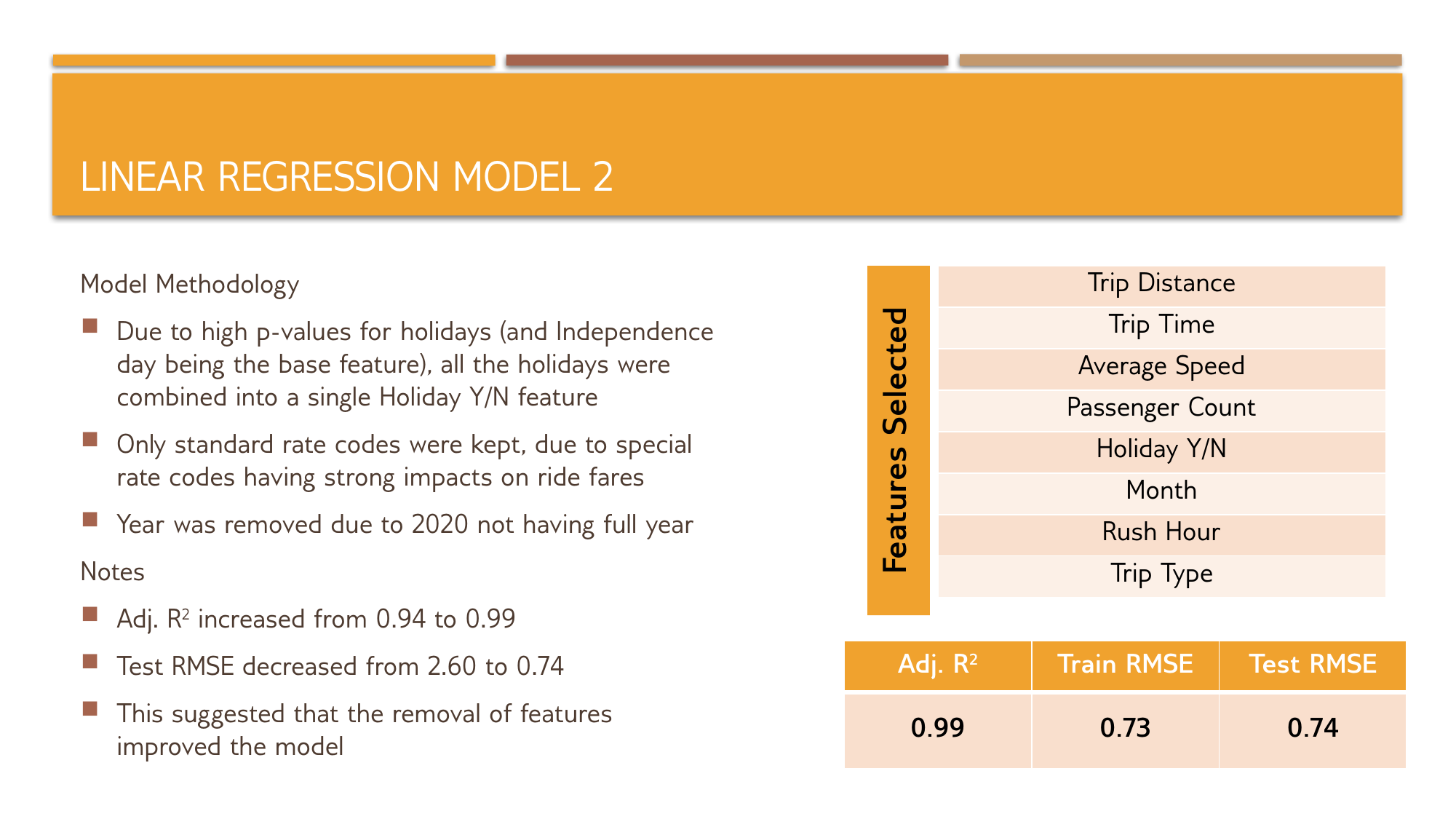

# Linear regression model 2
Model Methodology
Due to high p-values for holidays (and Independence day being the base feature), all the holidays were combined into a single Holiday Y/N feature
Only standard rate codes were kept, due to special rate codes having strong impacts on ride fares
Year was removed due to 2020 not having full year
Notes
Adj. R2 increased from 0.94 to 0.99
Test RMSE decreased from 2.60 to 0.74
This suggested that the removal of features improved the model
Features Selected
| Trip Distance |
| --- |
| Trip Time |
| Average Speed |
| Passenger Count |
| Holiday Y/N |
| Month |
| Rush Hour |
| Trip Type |
| Adj. R2 | Train RMSE | Test RMSE |
| --- | --- | --- |
| 0.99 | 0.73 | 0.74 |